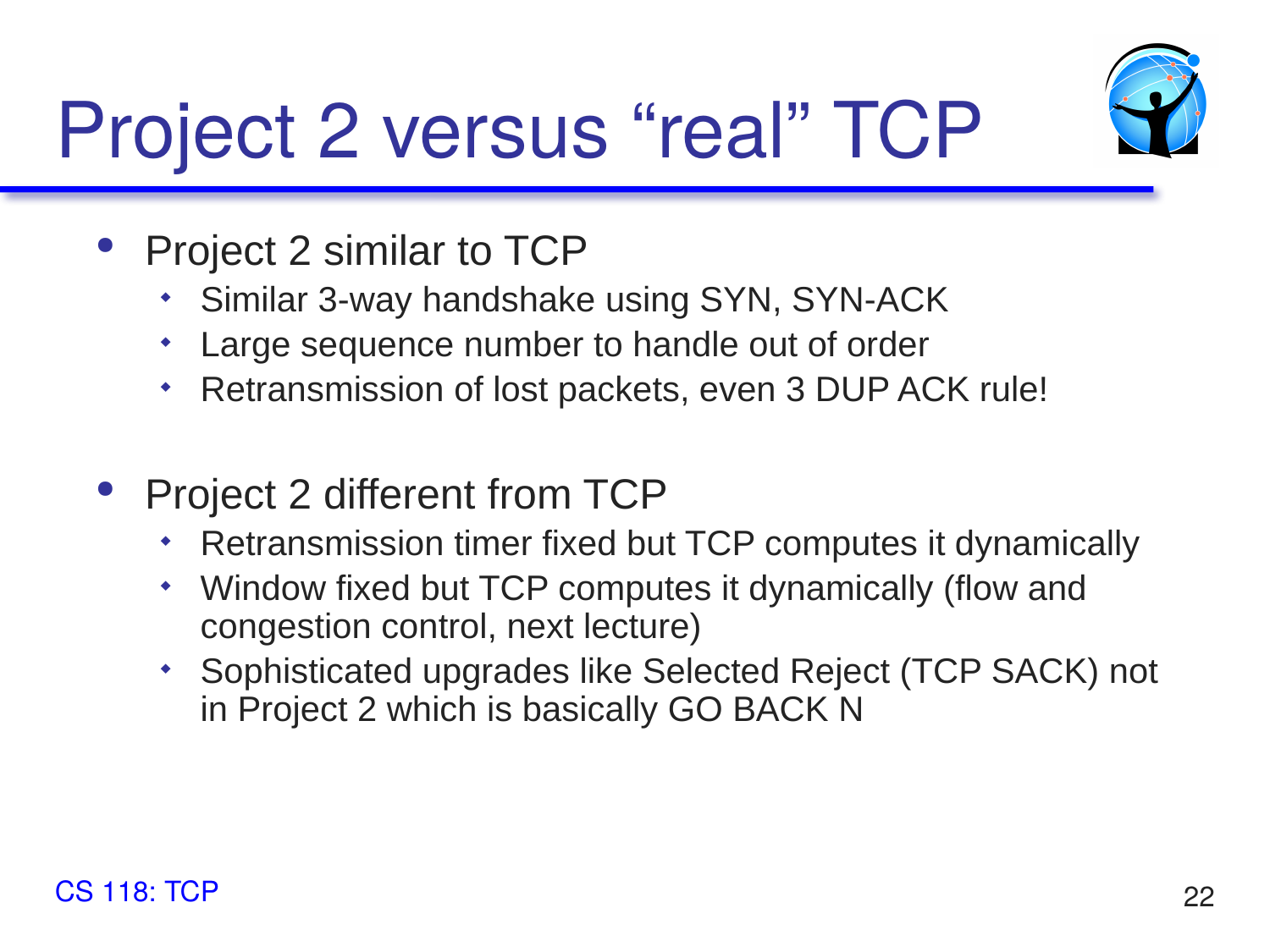

# Project 2 versus “real” TCP
Project 2 similar to TCP
Similar 3-way handshake using SYN, SYN-ACK
Large sequence number to handle out of order
Retransmission of lost packets, even 3 DUP ACK rule!

Project 2 different from TCP
Retransmission timer fixed but TCP computes it dynamically
Window fixed but TCP computes it dynamically (flow and congestion control, next lecture)
Sophisticated upgrades like Selected Reject (TCP SACK) not in Project 2 which is basically GO BACK N

CS 118: TCP
22